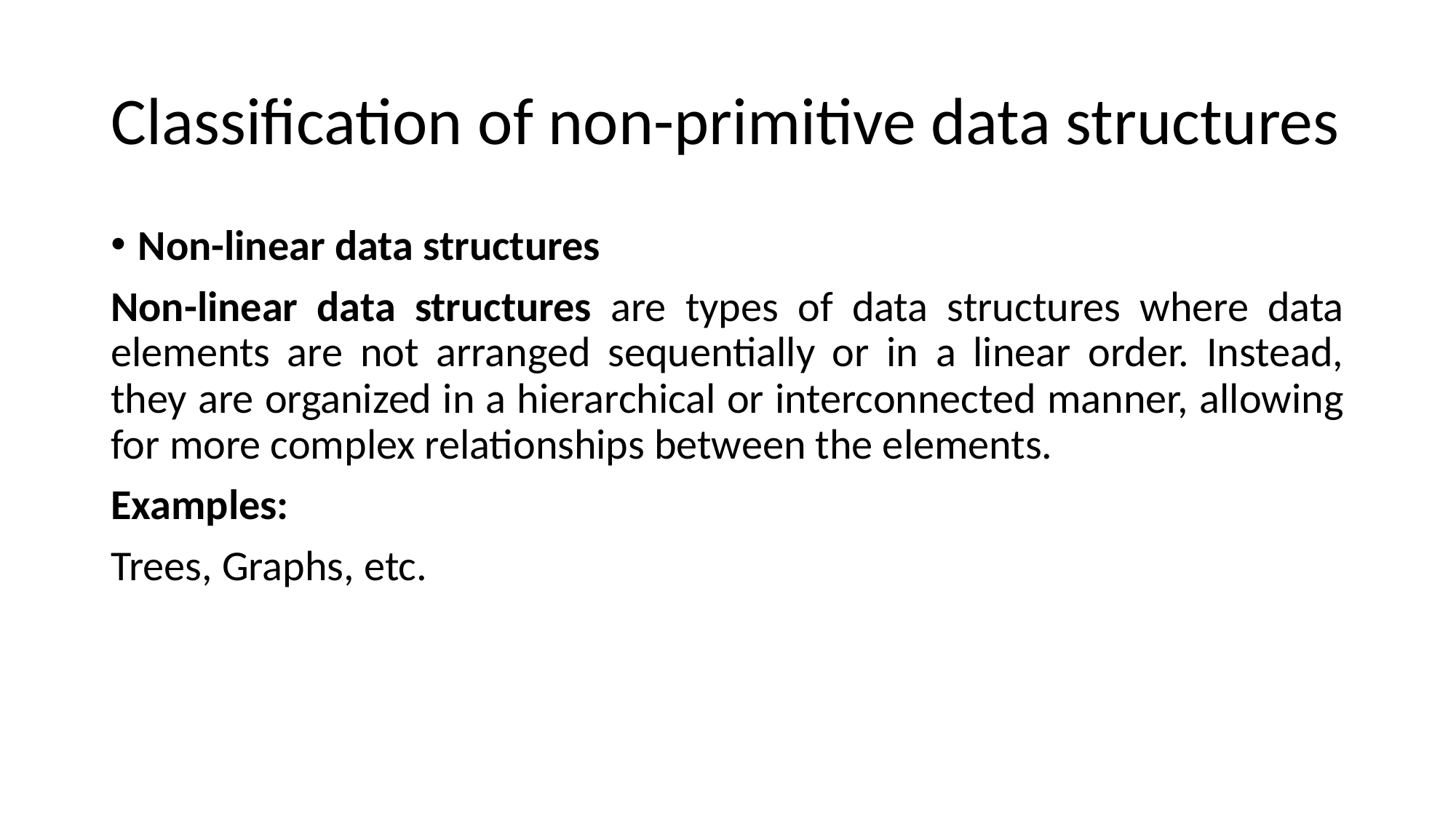

# Classification of non-primitive data structures
Non-linear data structures
Non-linear data structures are types of data structures where data elements are not arranged sequentially or in a linear order. Instead, they are organized in a hierarchical or interconnected manner, allowing for more complex relationships between the elements.
Examples:
Trees, Graphs, etc.